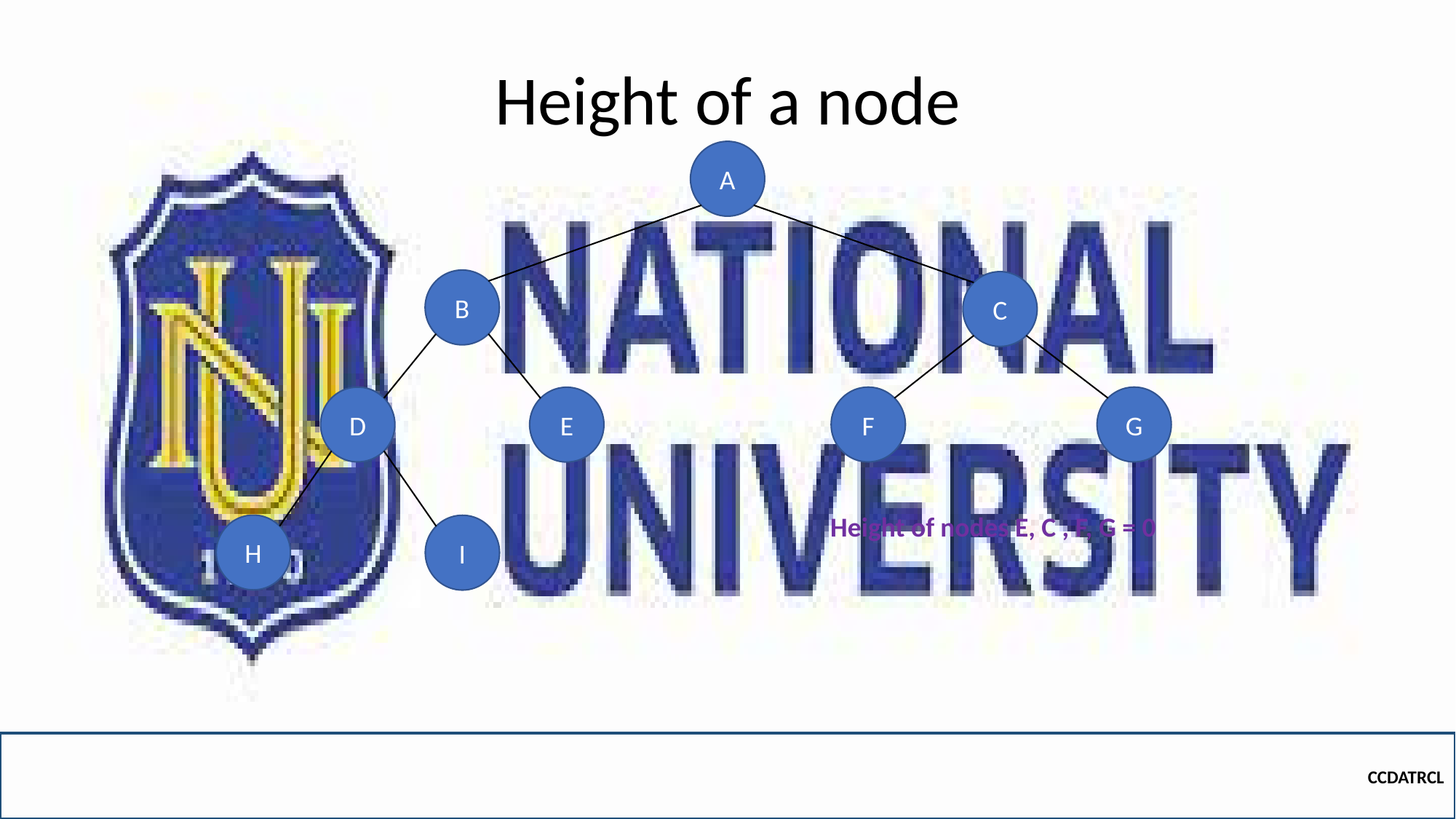

# Height of a node
A

B
C
D
F
G
E
Height of nodes E, C , F, G = 0
H
I
CCDATRCL